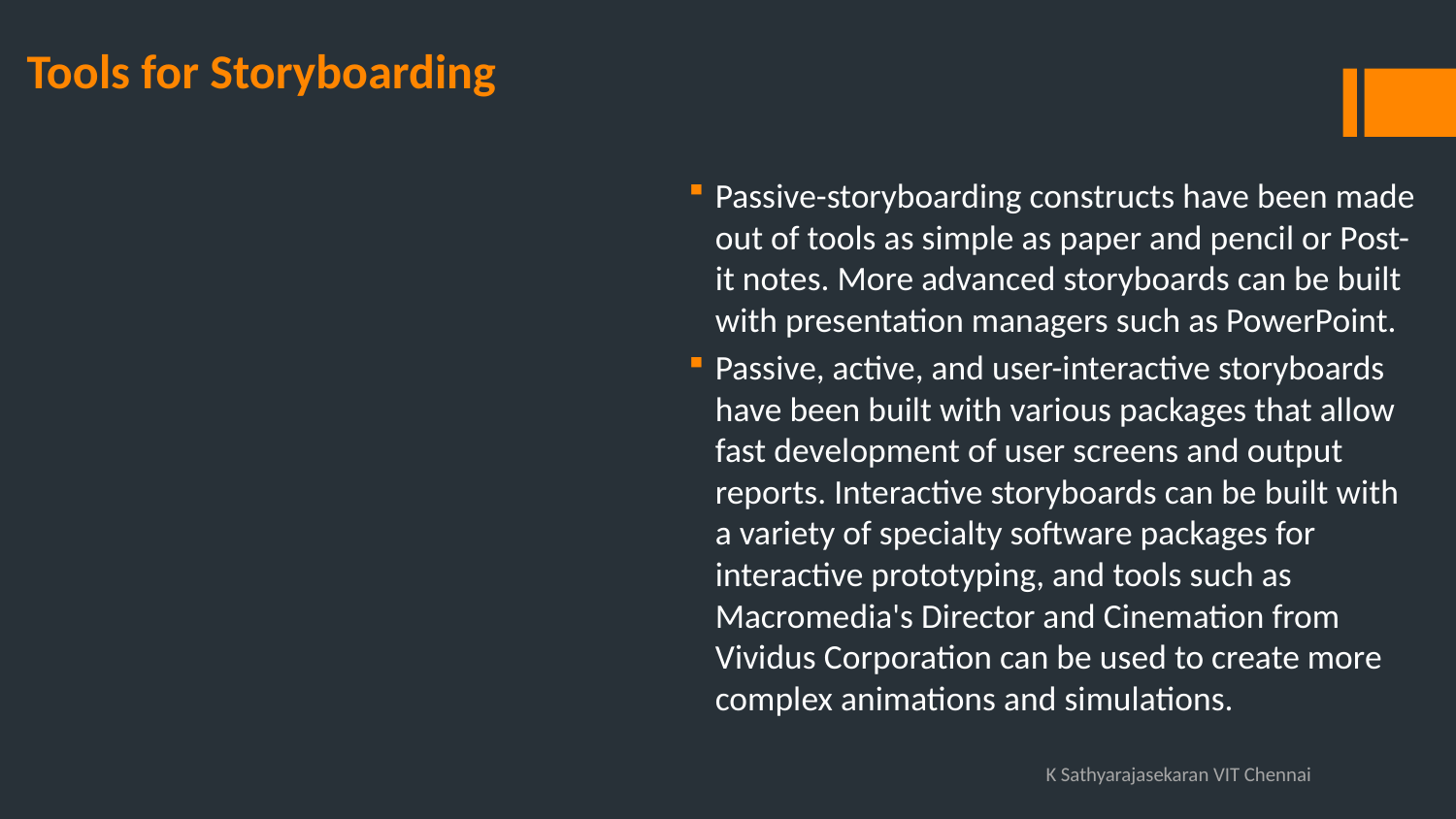

# Tools for Storyboarding
Passive-storyboarding constructs have been made out of tools as simple as paper and pencil or Post-it notes. More advanced storyboards can be built with presentation managers such as PowerPoint.
Passive, active, and user-interactive storyboards have been built with various packages that allow fast development of user screens and output reports. Interactive storyboards can be built with a variety of specialty software packages for interactive prototyping, and tools such as Macromedia's Director and Cinemation from Vividus Corporation can be used to create more complex animations and simulations.
K Sathyarajasekaran VIT Chennai